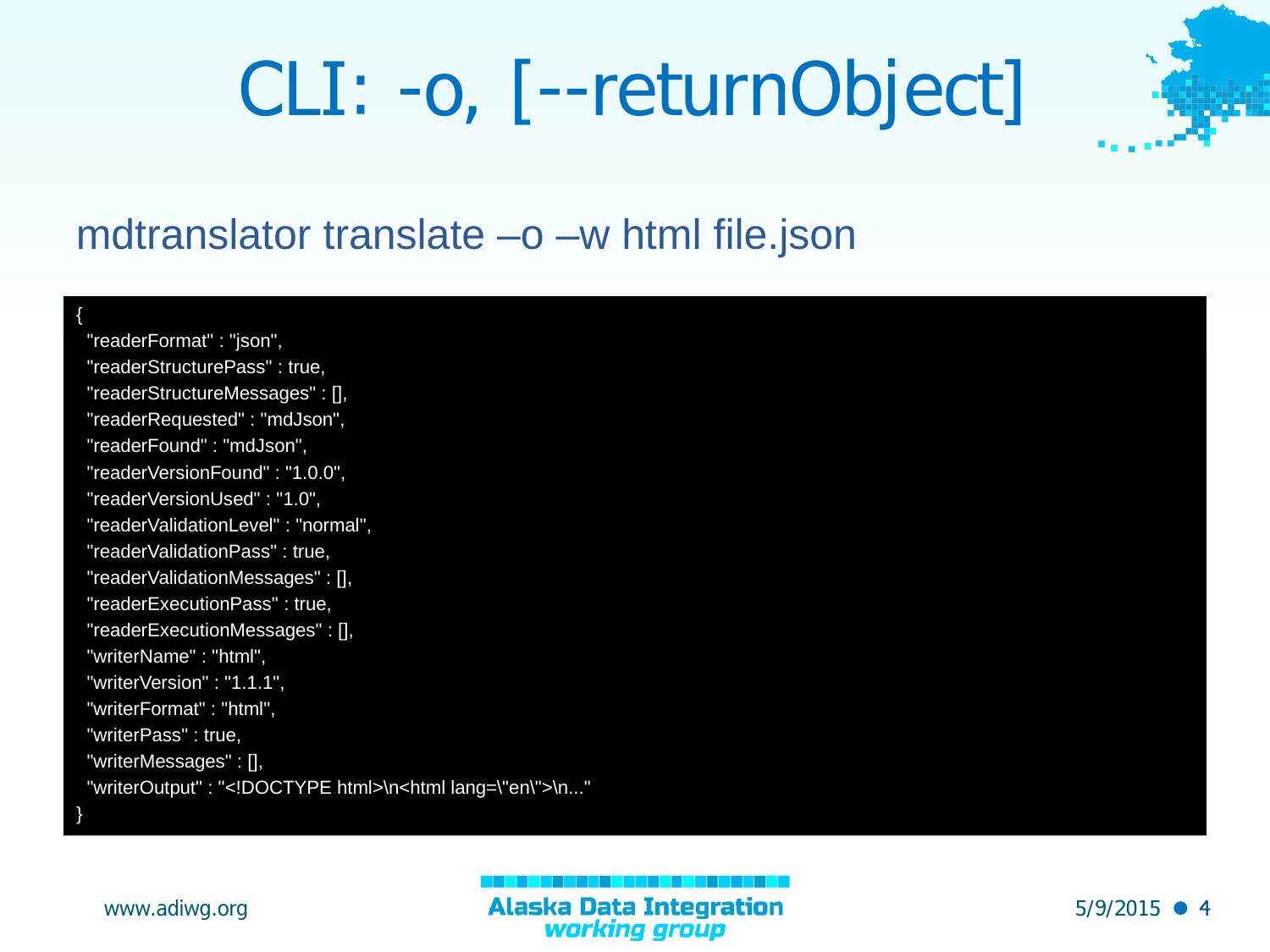

# CLI: -o, [--returnObject]
mdtranslator translate –o –w html file.json
{
  "readerFormat" : "json",
  "readerStructurePass" : true,
  "readerStructureMessages" : [],
  "readerRequested" : "mdJson",
  "readerFound" : "mdJson",
  "readerVersionFound" : "1.0.0",
  "readerVersionUsed" : "1.0",
  "readerValidationLevel" : "normal",
  "readerValidationPass" : true,
  "readerValidationMessages" : [],
  "readerExecutionPass" : true,
  "readerExecutionMessages" : [],
  "writerName" : "html",
  "writerVersion" : "1.1.1",
  "writerFormat" : "html",
  "writerPass" : true,
  "writerMessages" : [],
  "writerOutput" : "<!DOCTYPE html>\n<html lang=\"en\">\n..."
}
www.adiwg.org
5/9/2015
4